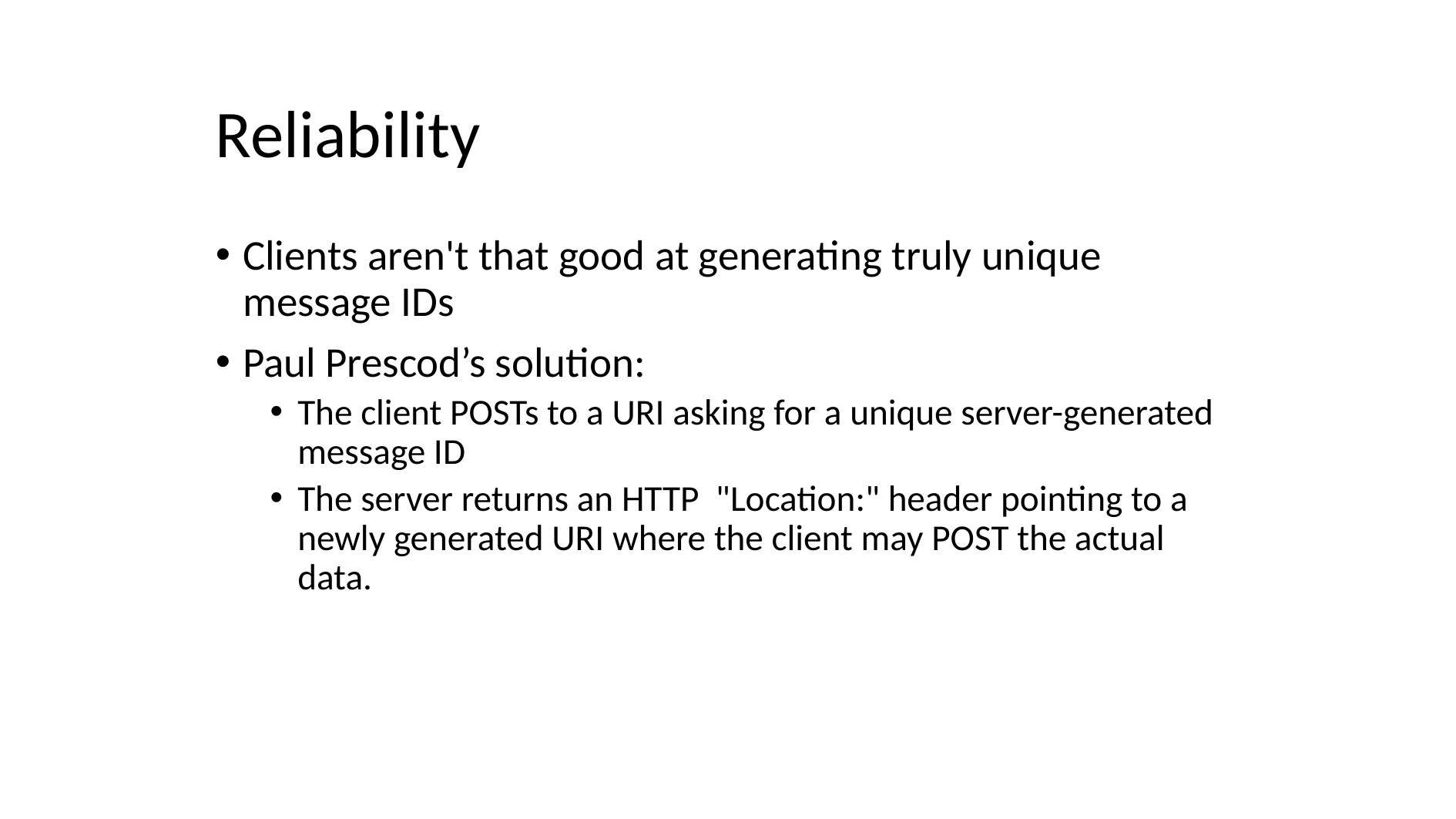

# Reliability
Clients aren't that good at generating truly unique message IDs
Paul Prescod’s solution:
The client POSTs to a URI asking for a unique server-generated message ID
The server returns an HTTP  "Location:" header pointing to a newly generated URI where the client may POST the actual data.